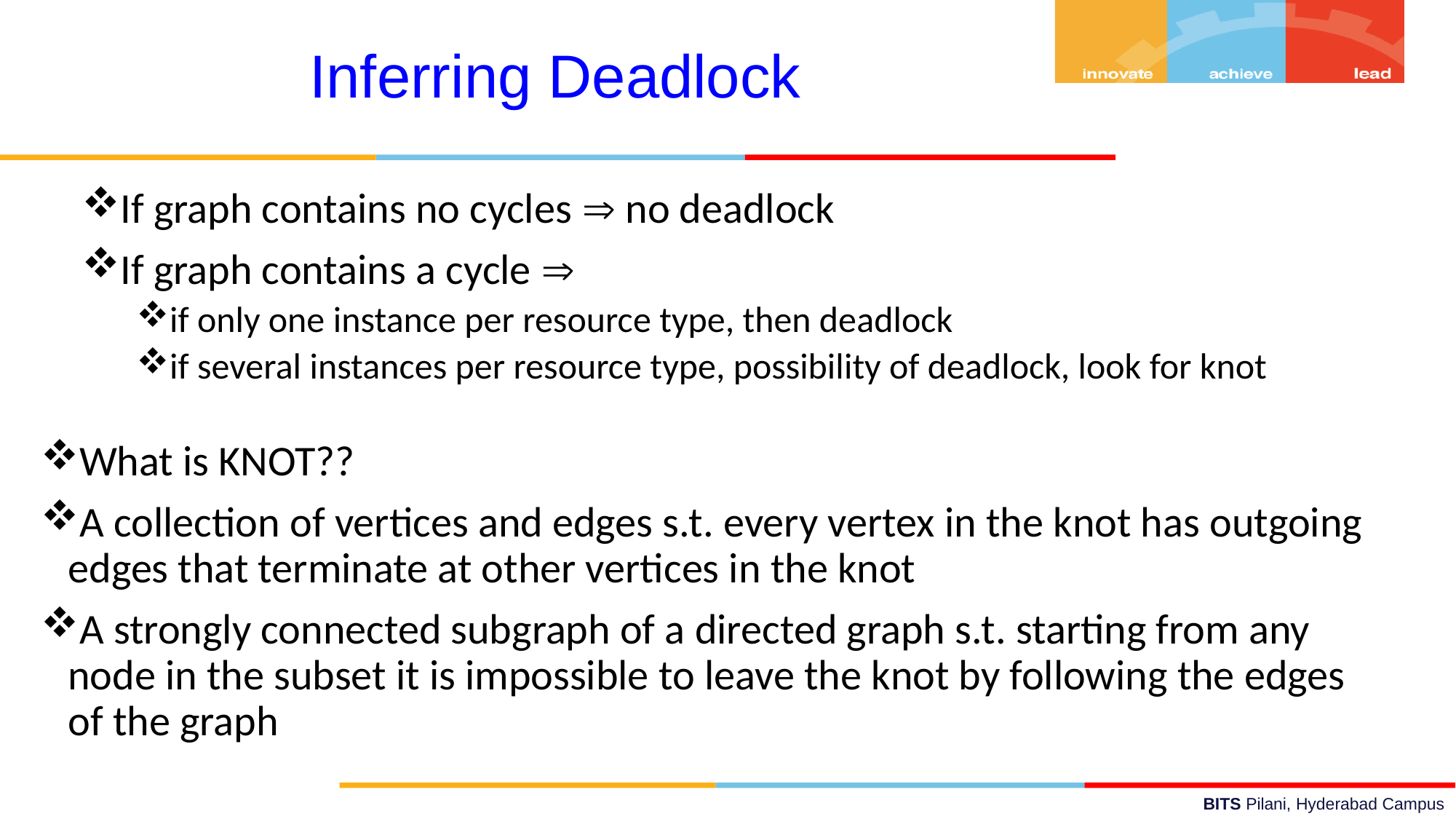

Inferring Deadlock
If graph contains no cycles ⇒ no deadlock
If graph contains a cycle ⇒
if only one instance per resource type, then deadlock
if several instances per resource type, possibility of deadlock, look for knot

What is KNOT??
A collection of vertices and edges s.t. every vertex in the knot has outgoing edges that terminate at other vertices in the knot
A strongly connected subgraph of a directed graph s.t. starting from any node in the subset it is impossible to leave the knot by following the edges of the graph